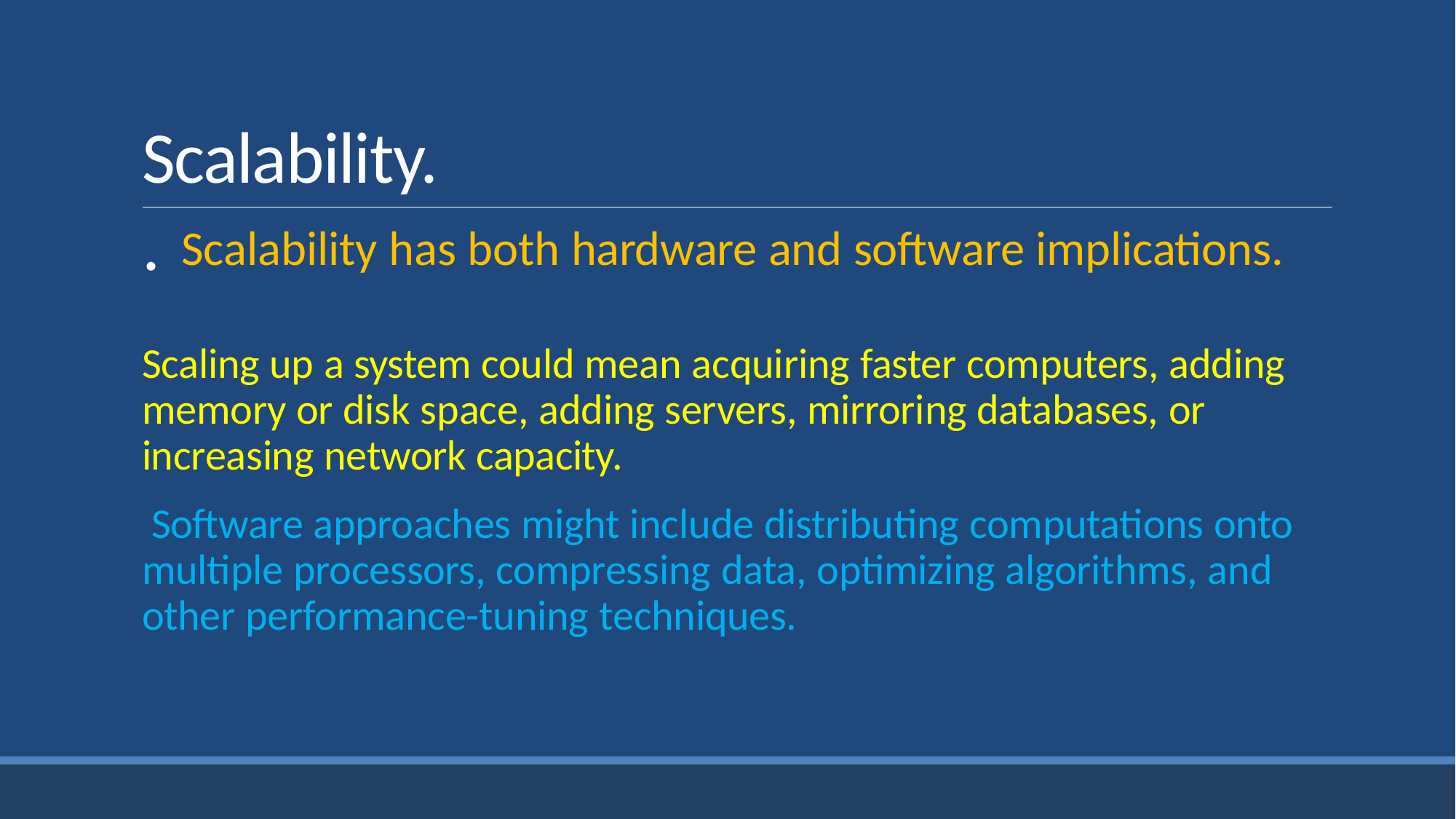

# Scalability..
Scalability has both hardware and software implications.

Scaling up a system could mean acquiring faster computers, adding  memory or disk space, adding servers, mirroring databases, or  increasing network capacity.
Software approaches might include distributing computations onto  multiple processors, compressing data, optimizing algorithms, and  other performance-tuning techniques.